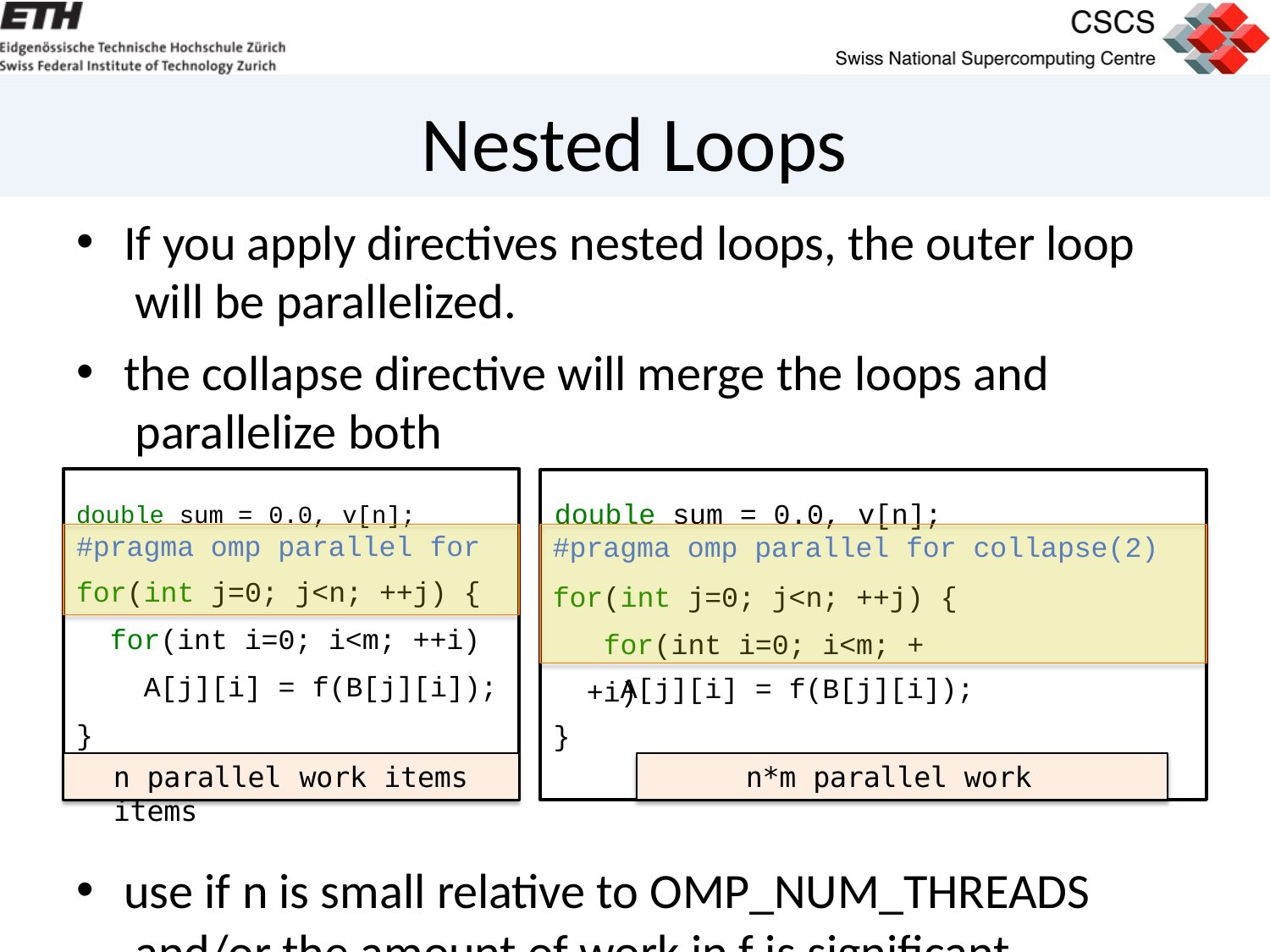

# Nested Loops
If you apply directives nested loops, the outer loop  will be parallelized.
the collapse directive will merge the loops and  parallelize both

double sum = 0.0, v[n];	double sum = 0.0, v[n];

#pragma omp parallel for
for(int j=0; j<n; ++j) {

#pragma omp parallel for collapse(2)
for(int j=0; j<n; ++j) {  for(int i=0; i<m; ++i)

for(int i=0; i<m; ++i)  A[j][i] = f(B[j][i]);
A[j][i] = f(B[j][i]);
}
}
n parallel work items	n*m parallel work items

use if n is small relative to OMP_NUM_THREADS  and/or the amount of work in f is signiﬁcant